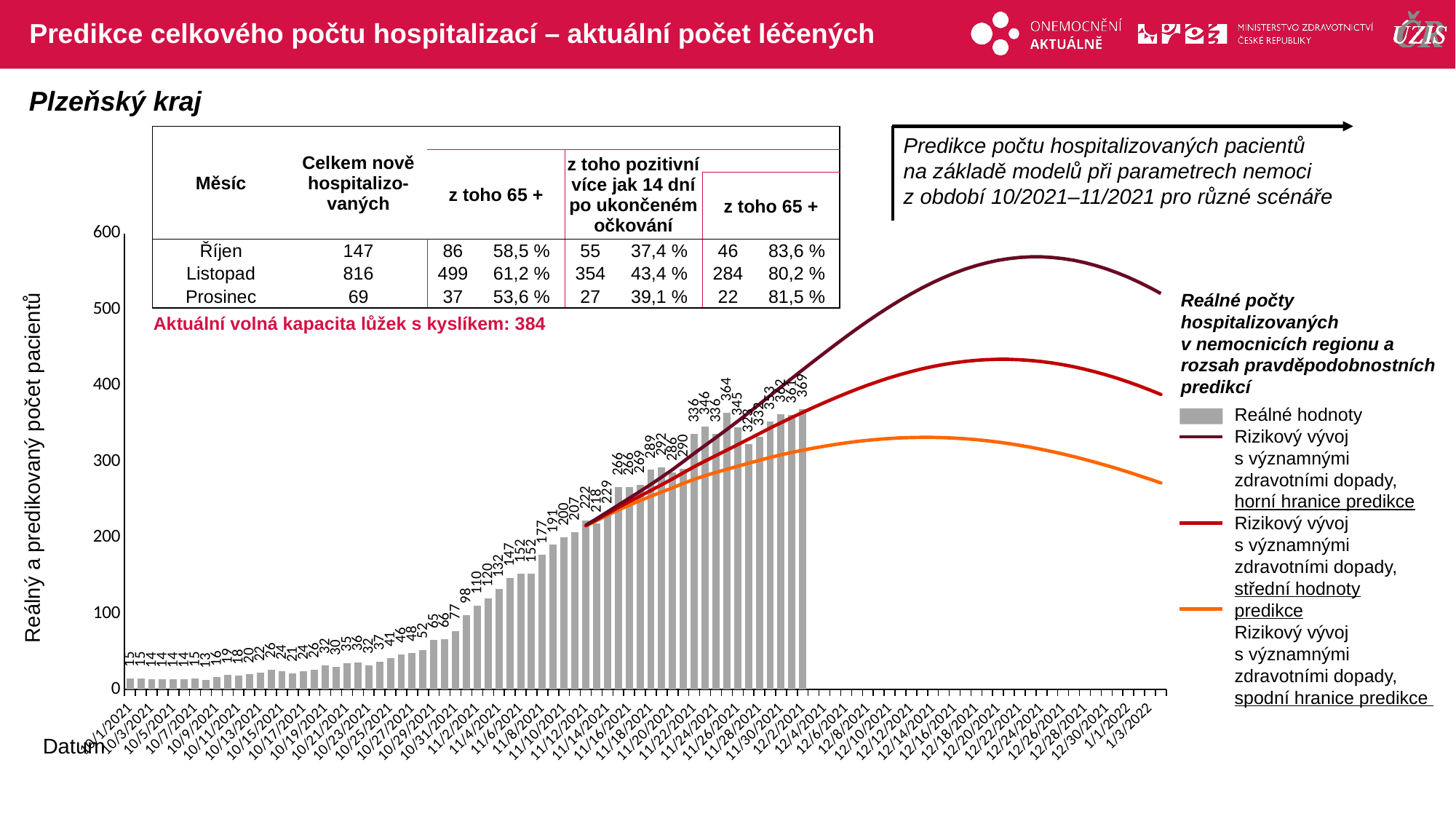

# Predikce celkového počtu hospitalizací – aktuální počet léčených
Plzeňský kraj
| Měsíc | Celkem nově hospitalizo-vaných |  |  |  |  |  |  |
| --- | --- | --- | --- | --- | --- | --- | --- |
|  |  | z toho 65 + |  | z toho pozitivní více jak 14 dní po ukončeném očkování |  |  |  |
|  |  |  |  |  |  | z toho 65 + |  |
| Říjen | 147 | 86 | 58,5 % | 55 | 37,4 % | 46 | 83,6 % |
| Listopad | 816 | 499 | 61,2 % | 354 | 43,4 % | 284 | 80,2 % |
| Prosinec | 69 | 37 | 53,6 % | 27 | 39,1 % | 22 | 81,5 % |
| Aktuální volná kapacita lůžek s kyslíkem: 384 |  |  |  |  |  |  |  |
Predikce počtu hospitalizovaných pacientů na základě modelů při parametrech nemoci z období 10/2021–11/2021 pro různé scénáře

### Chart

| Category |  |  |  |  |  |  |
|---|---|---|---|---|---|---|
| 44470 | 15.0 | None | None | None | None | None |
| 44471 | 15.0 | None | None | None | None | None |
| 44472 | 14.0 | None | None | None | None | None |
| 44473 | 14.0 | None | None | None | None | None |
| 44474 | 14.0 | None | None | None | None | None |
| 44475 | 14.0 | None | None | None | None | None |
| 44476 | 15.0 | None | None | None | None | None |
| 44477 | 13.0 | None | None | None | None | None |
| 44478 | 16.0 | None | None | None | None | None |
| 44479 | 19.0 | None | None | None | None | None |
| 44480 | 18.0 | None | None | None | None | None |
| 44481 | 20.0 | None | None | None | None | None |
| 44482 | 22.0 | None | None | None | None | None |
| 44483 | 26.0 | None | None | None | None | None |
| 44484 | 24.0 | None | None | None | None | None |
| 44485 | 21.0 | None | None | None | None | None |
| 44486 | 24.0 | None | None | None | None | None |
| 44487 | 26.0 | None | None | None | None | None |
| 44488 | 32.0 | None | None | None | None | None |
| 44489 | 30.0 | None | None | None | None | None |
| 44490 | 35.0 | None | None | None | None | None |
| 44491 | 36.0 | None | None | None | None | None |
| 44492 | 32.0 | None | None | None | None | None |
| 44493 | 37.0 | None | None | None | None | None |
| 44494 | 41.0 | None | None | None | None | None |
| 44495 | 46.0 | None | None | None | None | None |
| 44496 | 48.0 | None | None | None | None | None |
| 44497 | 52.0 | None | None | None | None | None |
| 44498 | 65.0 | None | None | None | None | None |
| 44499 | 66.0 | None | None | None | None | None |
| 44500 | 77.0 | None | None | None | None | None |
| 44501 | 98.0 | None | None | None | None | None |
| 44502 | 110.0 | None | None | None | None | None |
| 44503 | 120.0 | None | None | None | None | None |
| 44504 | 132.0 | None | None | None | None | None |
| 44505 | 147.0 | None | None | None | None | None |
| 44506 | 152.0 | None | None | None | None | None |
| 44507 | 152.0 | None | None | None | None | None |
| 44508 | 177.0 | None | None | None | None | None |
| 44509 | 191.0 | None | None | None | None | None |
| 44510 | 200.0 | None | None | None | None | None |
| 44511 | 207.0 | None | None | None | None | None |
| 44512 | 222.0 | None | 215.12529444846726 | 215.63373121693138 | 216.14539884857317 | None |
| 44513 | 218.0 | None | 222.28027611298467 | 223.47964628443611 | 224.69055591865828 | None |
| 44514 | 229.0 | None | 229.41337099521465 | 231.49847556854334 | 233.61174719113154 | None |
| 44515 | 266.0 | None | 236.26913642974114 | 239.43939983399756 | 242.66649303345474 | None |
| 44516 | 266.0 | None | 242.6123216252915 | 247.07722703344996 | 251.64376854941267 | None |
| 44517 | 269.0 | None | 248.54494454879506 | 254.51281642756138 | 260.6476156157685 | None |
| 44518 | 289.0 | None | 254.28247225195747 | 261.96430178645664 | 269.9033625432355 | None |
| 44519 | 292.0 | None | 259.9332375195479 | 269.53480544004606 | 279.5134949826763 | None |
| 44520 | 286.0 | None | 265.4730421028769 | 277.1989912091968 | 289.4560791024647 | None |
| 44521 | 290.0 | None | 271.1736676995352 | 285.22179330975496 | 299.9935866228776 | None |
| 44522 | 336.0 | None | 276.67455638760583 | 293.2385683372 | 310.76144151299576 | None |
| 44523 | 346.0 | None | 281.3657415605191 | 300.63141824152865 | 321.137594993287 | None |
| 44524 | 336.0 | None | 285.63615558410794 | 307.7827536797512 | 331.50128226946026 | None |
| 44525 | 364.0 | None | 289.72898167836826 | 314.92428030259697 | 342.0755319607001 | None |
| 44526 | 345.0 | None | 293.7328429069734 | 322.1287359433328 | 352.9193942671902 | None |
| 44527 | 323.0 | None | 297.67772315244207 | 329.3975802304841 | 364.0072088089971 | None |
| 44528 | 332.0 | None | 301.5515093190641 | 336.7094445233405 | 375.309044964455 | None |
| 44529 | 353.0 | None | 305.30735015402377 | 344.00347973007763 | 386.74993324808065 | None |
| 44530 | 362.0 | None | 308.74670528709447 | 351.071481426431 | 398.1110067265289 | None |
| 44531 | 361.0 | None | 311.92016504364665 | 357.94515905657556 | 409.40315598751545 | None |
| 44532 | 369.0 | None | 314.86030145636045 | 364.64300319647407 | 420.62793281182167 | None |
| 44533 | None | None | 317.5893060697703 | 371.1707236103456 | 431.77079764607896 | None |
| 44534 | None | None | 320.08112038448917 | 377.481919932016 | 442.76032701783555 | None |
| 44535 | None | None | 322.38555829526234 | 383.60905258263347 | 453.60618211341114 | None |
| 44536 | None | None | 324.46307565982215 | 389.4982698273205 | 464.2340482343071 | None |
| 44537 | None | None | 326.3200320121195 | 395.13935316829014 | 474.6101802452281 | None |
| 44538 | None | None | 327.8857123120698 | 400.4468021169782 | 484.6266693618476 | None |
| 44539 | None | None | 329.1900265204611 | 405.43510892684196 | 494.2743807027671 | None |
| 44540 | None | None | 330.2690972369171 | 410.12442967829077 | 503.54882276722253 | None |
| 44541 | None | None | 331.0112640097894 | 414.38781040202616 | 512.2987054804674 | None |
| 44542 | None | None | 331.496150669102 | 418.2892028604351 | 520.5630644433406 | None |
| 44543 | None | None | 331.7312288831913 | 421.822328111353 | 528.3125426129793 | None |
| 44544 | None | None | 331.66435132063935 | 424.9221827393667 | 535.4599676392572 | None |
| 44545 | None | None | 331.3171674312565 | 427.5978643320484 | 541.9927096789036 | None |
| 44546 | None | None | 330.6958570238562 | 429.8438133423656 | 547.8845613056742 | None |
| 44547 | None | None | 329.8292660975562 | 431.67883003216014 | 553.1357634117524 | None |
| 44548 | None | None | 328.637123346791 | 433.01258487750715 | 557.6379240991388 | None |
| 44549 | None | None | 327.1930297244672 | 433.91046471542336 | 561.440834968344 | None |
| 44550 | None | None | 325.4929287320417 | 434.36094359006074 | 564.5188329752044 | None |
| 44551 | None | None | 323.4914700583552 | 434.31229275179146 | 566.8079432752993 | None |
| 44552 | None | None | 321.20720643635593 | 433.7773171575087 | 568.3102302432303 | None |
| 44553 | None | None | 318.70480672148085 | 432.8168607604783 | 569.0786606085505 | None |
| 44554 | None | None | 315.96117795152213 | 431.40483456628385 | 569.0810818646471 | None |
| 44555 | None | None | 312.9317492353999 | 429.494806316377 | 568.2671475307403 | None |
| 44556 | None | None | 309.7341379785365 | 427.20365196828675 | 566.751967823355 | None |
| 44557 | None | None | 306.34042322029615 | 424.503782766663 | 564.5082866861261 | None |
| 44558 | None | None | 302.61990260100794 | 421.2653794097117 | 561.4081743704235 | None |
| 44559 | None | None | 298.74223450346426 | 417.66077799345913 | 557.6286329404195 | None |
| 44560 | None | None | 294.7087642694236 | 413.69415603490427 | 553.1795950279105 | None |
| 44561 | None | None | 290.48918712827634 | 409.33925183223676 | 548.0426478099293 | None |
| 44562 | None | None | 286.0300098743551 | 404.540935132086 | 542.1656061423399 | None |
| 44563 | None | None | 281.40964368569644 | 399.3876610490873 | 535.6523092687149 | None |
| 44564 | None | None | 276.6611373715907 | 393.9187301017888 | 528.5542913623078 | None |
| 44565 | None | None | 271.76894619326185 | 388.1255162734835 | 520.8763919227952 | None |
Reálné počty hospitalizovaných v nemocnicích regionu a rozsah pravděpodobnostních predikcí
Reálné hodnoty
Rizikový vývoj s významnými zdravotními dopady, horní hranice predikce Rizikový vývoj s významnými zdravotními dopady, střední hodnoty predikce
Rizikový vývoj s významnými zdravotními dopady, spodní hranice predikce

Reálný a predikovaný počet pacientů
Datum